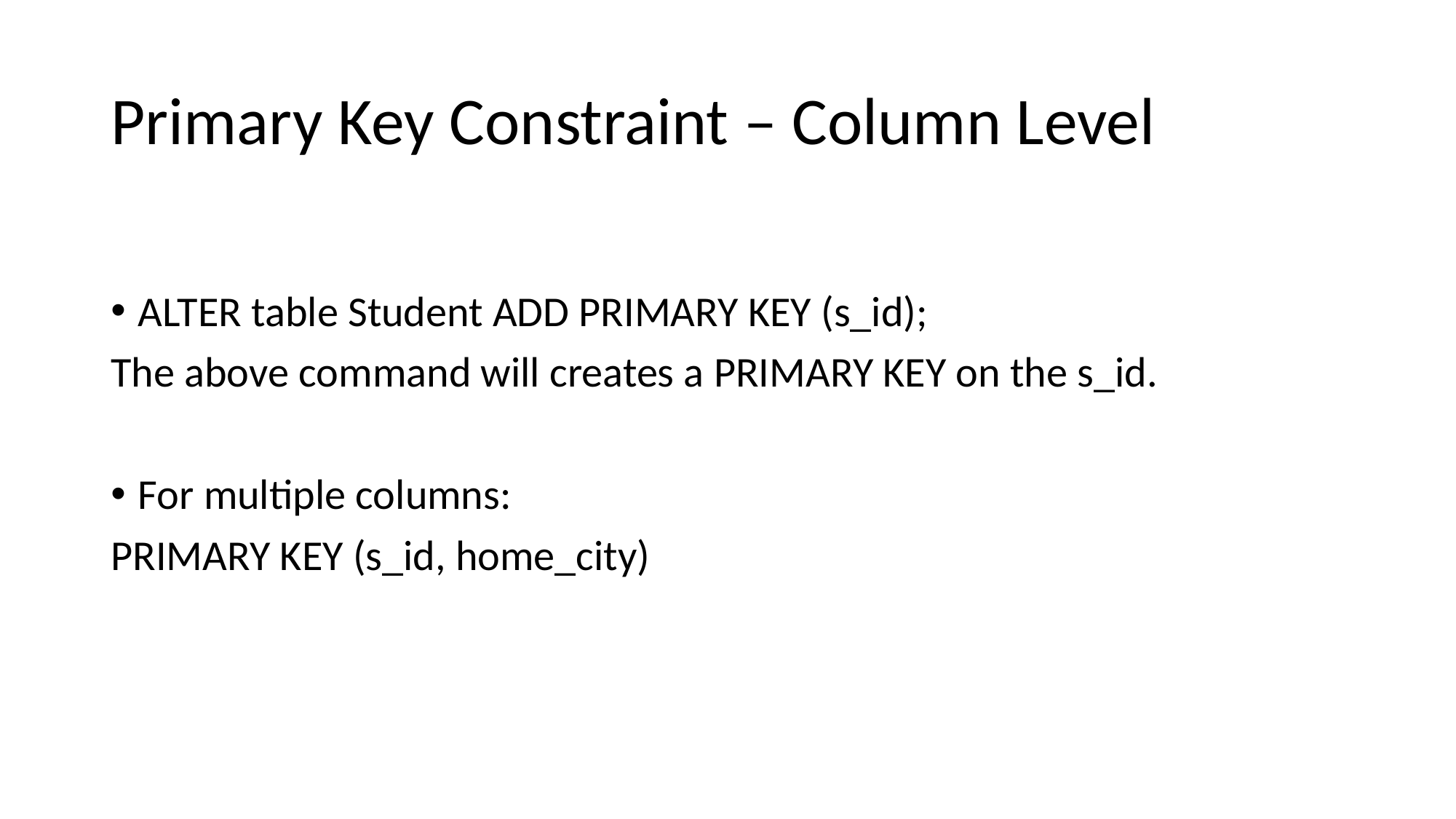

# Primary Key Constraint – Column Level

ALTER table Student ADD PRIMARY KEY (s_id);
The above command will creates a PRIMARY KEY on the s_id.

For multiple columns:
PRIMARY KEY (s_id, home_city)